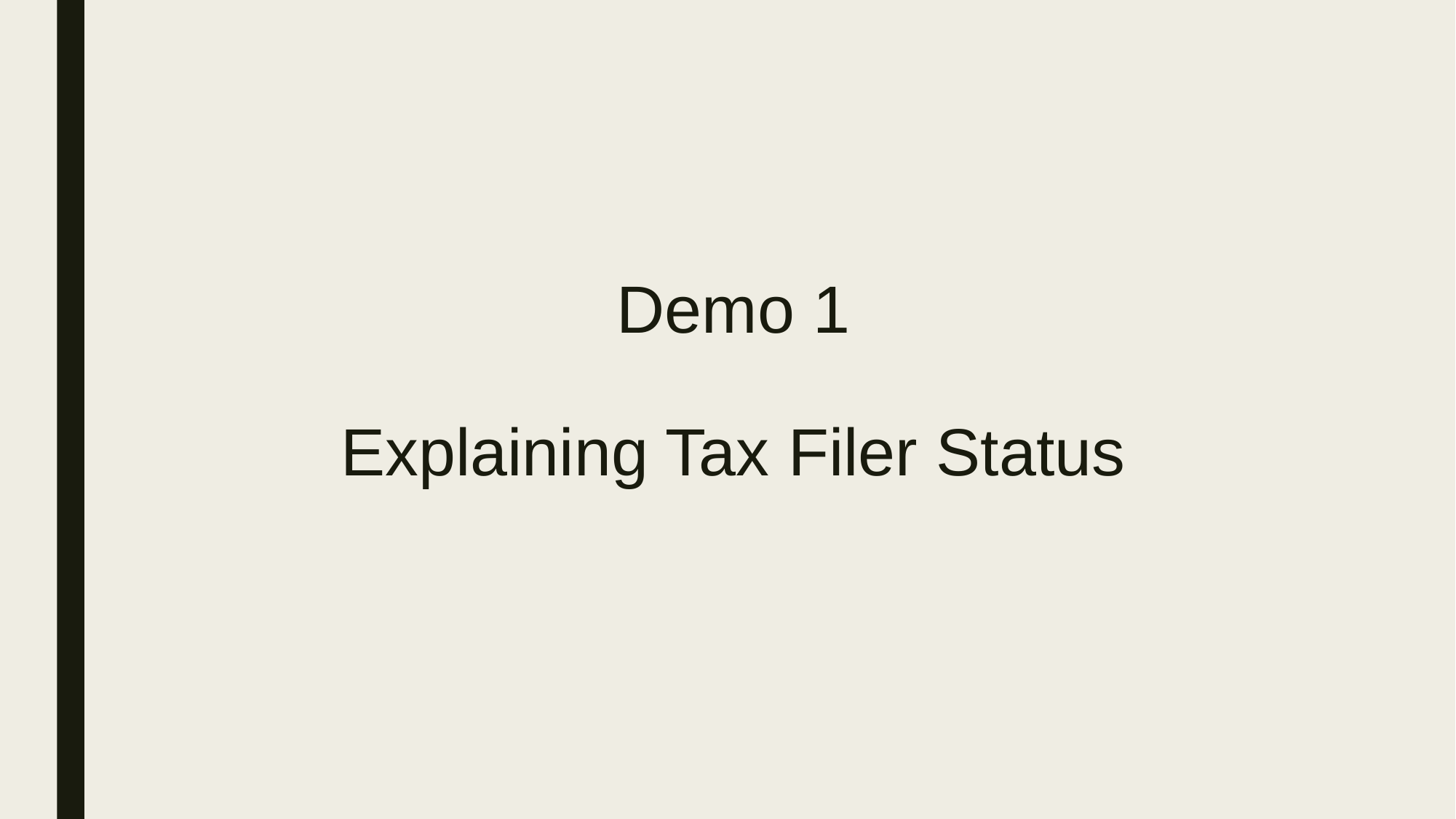

# Demo 1 Explaining Tax Filer Status